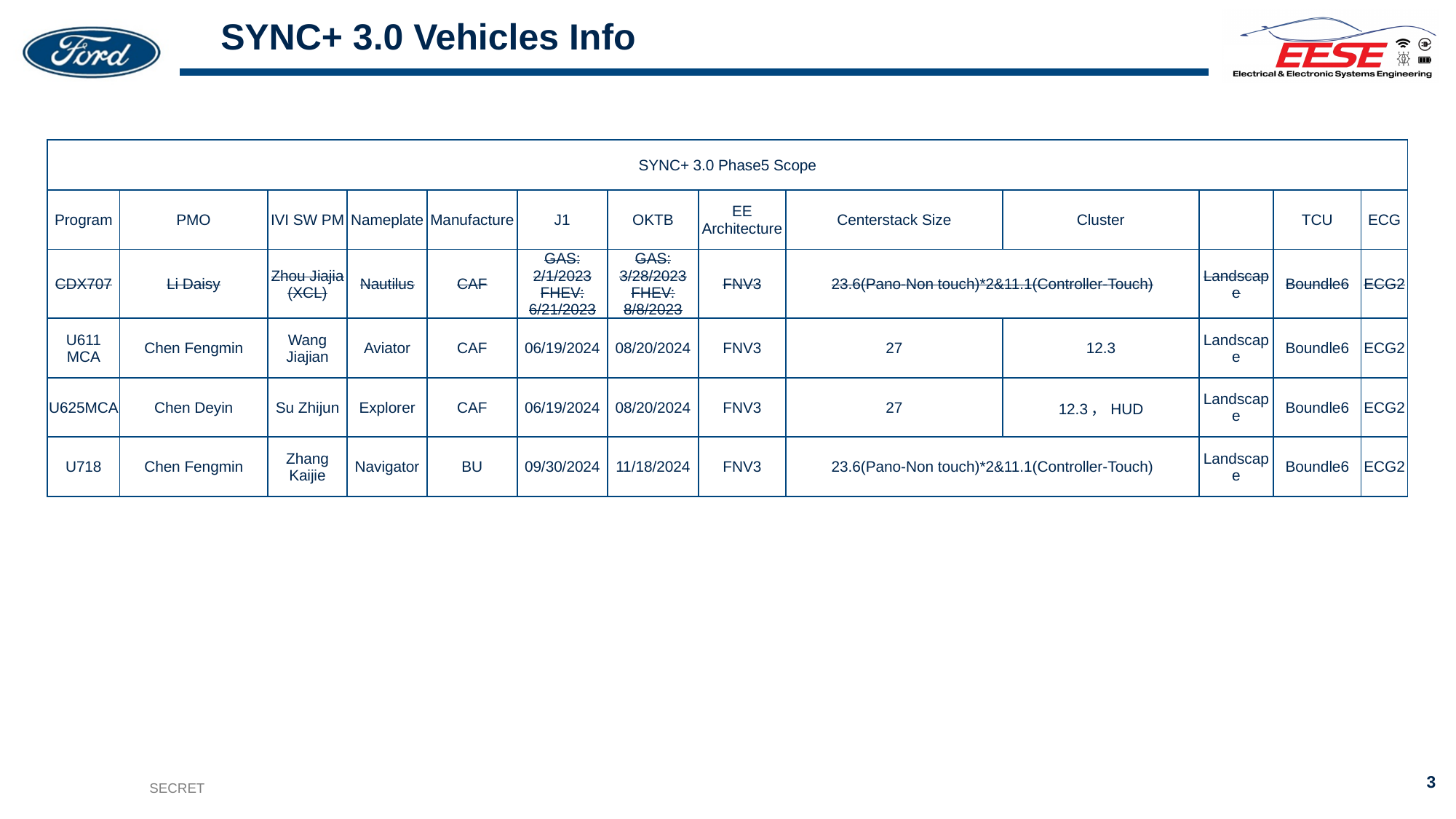

# SYNC+ 3.0 Vehicles Info
| SYNC+ 3.0 Phase5 Scope |  |  |  |  |  |  |  |  |  |  |  |  |
| --- | --- | --- | --- | --- | --- | --- | --- | --- | --- | --- | --- | --- |
| Program | PMO | IVI SW PM | Nameplate | Manufacture | J1 | OKTB | EE Architecture | Centerstack Size | Cluster |  | TCU | ECG |
| CDX707 | Li Daisy | Zhou Jiajia (XCL) | Nautilus | CAF | GAS: 2/1/2023 FHEV: 6/21/2023 | GAS: 3/28/2023 FHEV: 8/8/2023 | FNV3 | 23.6(Pano-Non touch)\*2&11.1(Controller-Touch) |  | Landscape | Boundle6 | ECG2 |
| U611 MCA | Chen Fengmin | Wang Jiajian | Aviator | CAF | 06/19/2024 | 08/20/2024 | FNV3 | 27 | 12.3 | Landscape | Boundle6 | ECG2 |
| U625MCA | Chen Deyin | Su Zhijun | Explorer | CAF | 06/19/2024 | 08/20/2024 | FNV3 | 27 | 12.3，HUD | Landscape | Boundle6 | ECG2 |
| U718 | Chen Fengmin | Zhang Kaijie | Navigator | BU | 09/30/2024 | 11/18/2024 | FNV3 | 23.6(Pano-Non touch)\*2&11.1(Controller-Touch) |  | Landscape | Boundle6 | ECG2 |